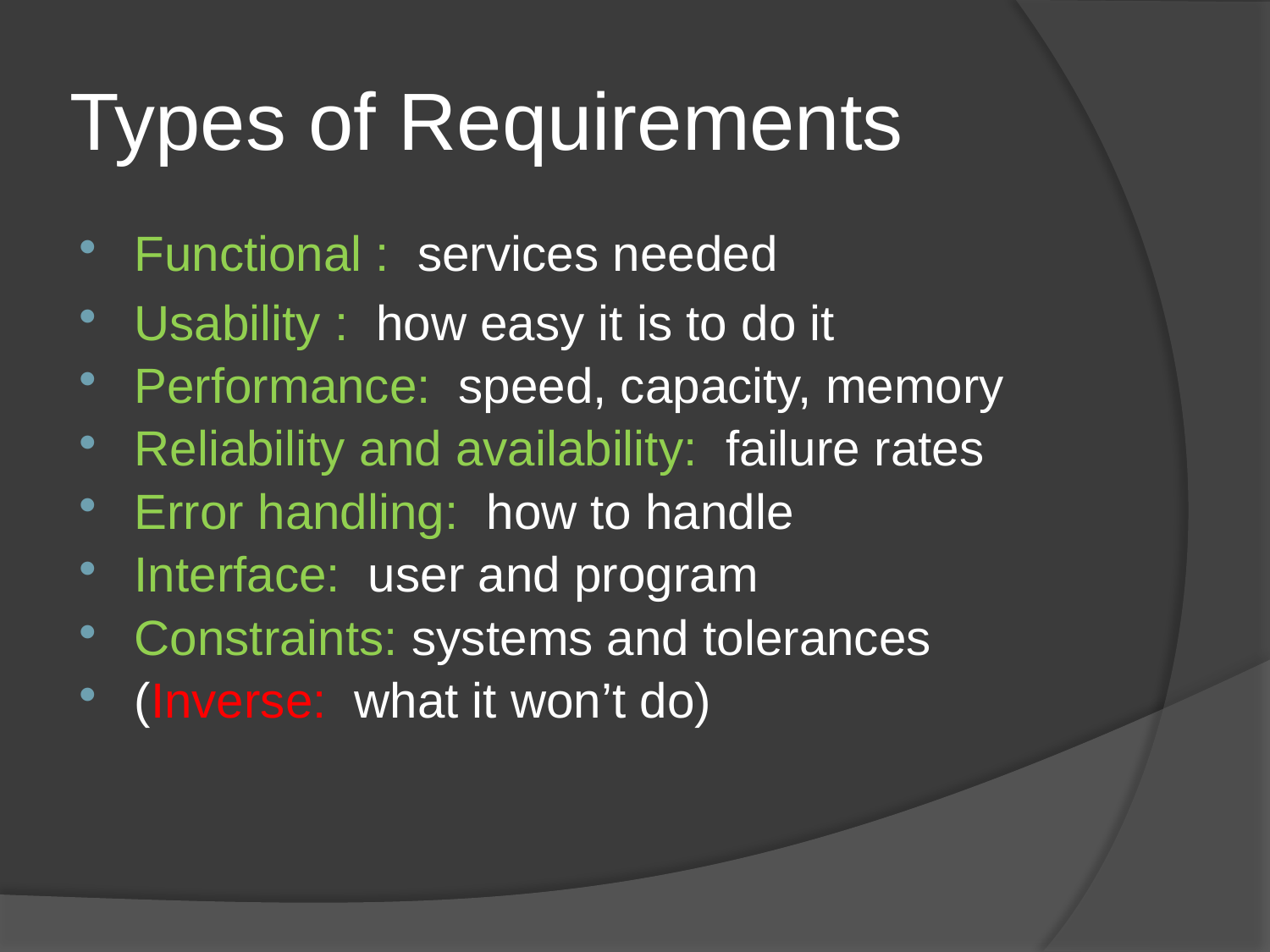

# Types of Requirements
Functional :  services needed
Usability :  how easy it is to do it
Performance:  speed, capacity, memory
Reliability and availability:  failure rates
Error handling:  how to handle
Interface:  user and program
Constraints: systems and tolerances
(Inverse:  what it won’t do)